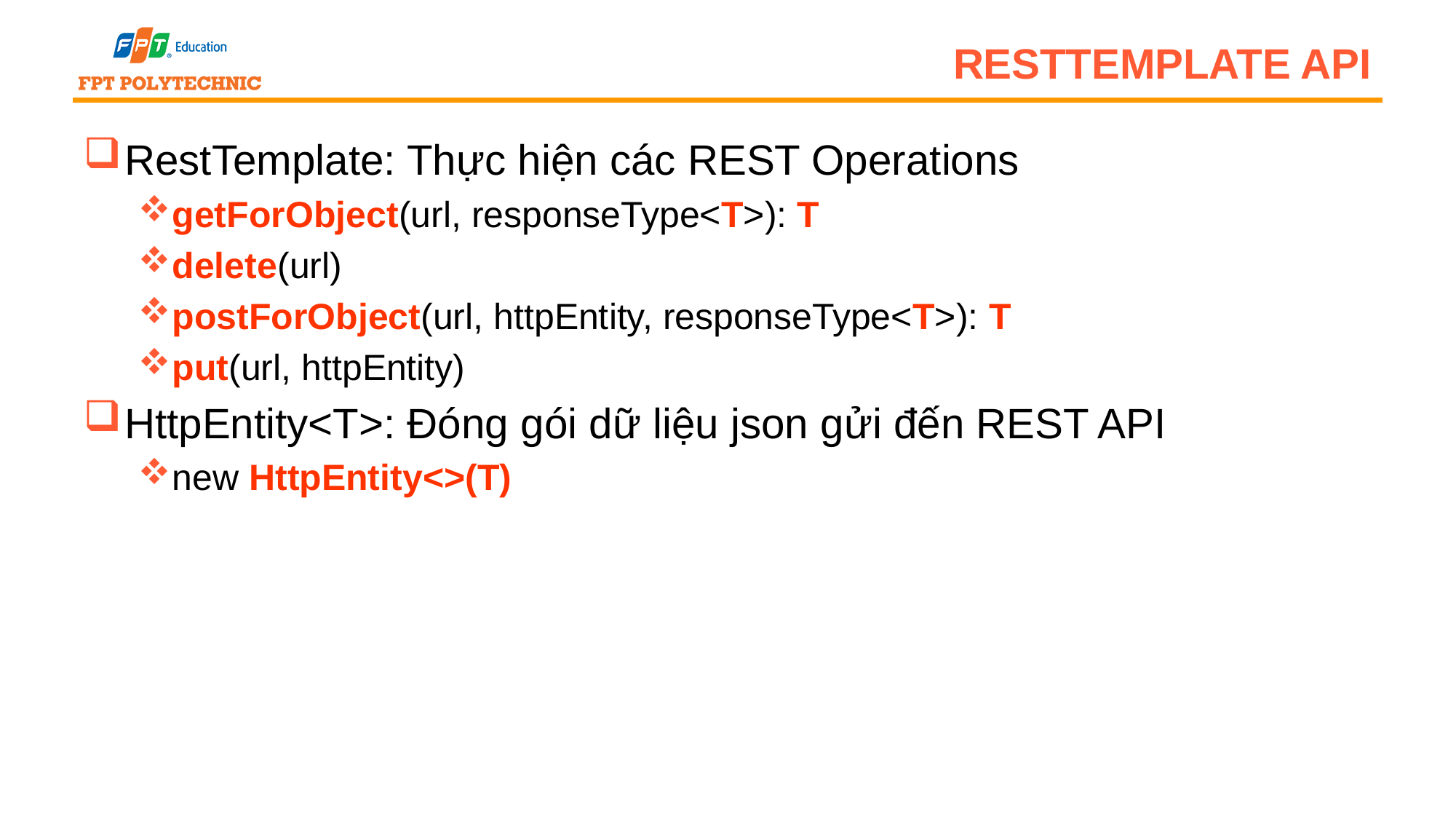

# RestTemplate API
RestTemplate: Thực hiện các REST Operations
getForObject(url, responseType<T>): T
delete(url)
postForObject(url, httpEntity, responseType<T>): T
put(url, httpEntity)
HttpEntity<T>: Đóng gói dữ liệu json gửi đến REST API
new HttpEntity<>(T)